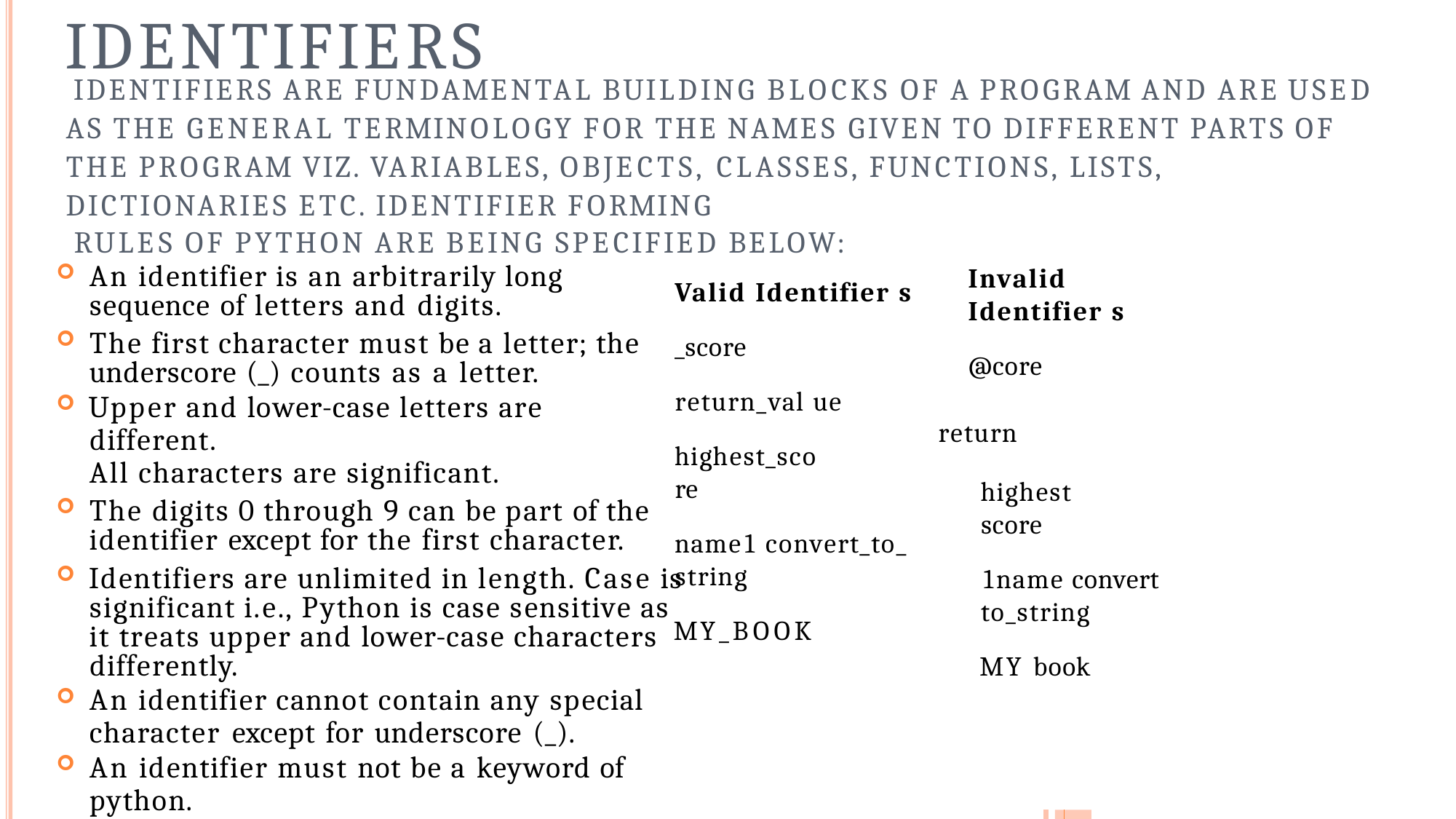

# Identifiers
Identifiers are fundamental building blocks of a program and are used as the general terminology for the names given to different parts of the program viz. variables, objects, classes, functions, lists, dictionaries etc. Identifier forming
rules of Python are being specified below:
An identifier is an arbitrarily long sequence of letters and digits.
The first character must be a letter; the underscore (_) counts as a letter.
Upper and lower-case letters are different.
All characters are significant.
The digits 0 through 9 can be part of the identifier except for the first character.
Identifiers are unlimited in length. Case is significant i.e., Python is case sensitive as it treats upper and lower-case characters differently.
An identifier cannot contain any special
character except for underscore (_).
An identifier must not be a keyword of
python.
Invalid Identifier s
@core
Valid Identifier s
_score
return_val ue
highest_sco
re
name1 convert_to_
string
MY_BOOK
return
highest
score
1name convert
to_string
MY book